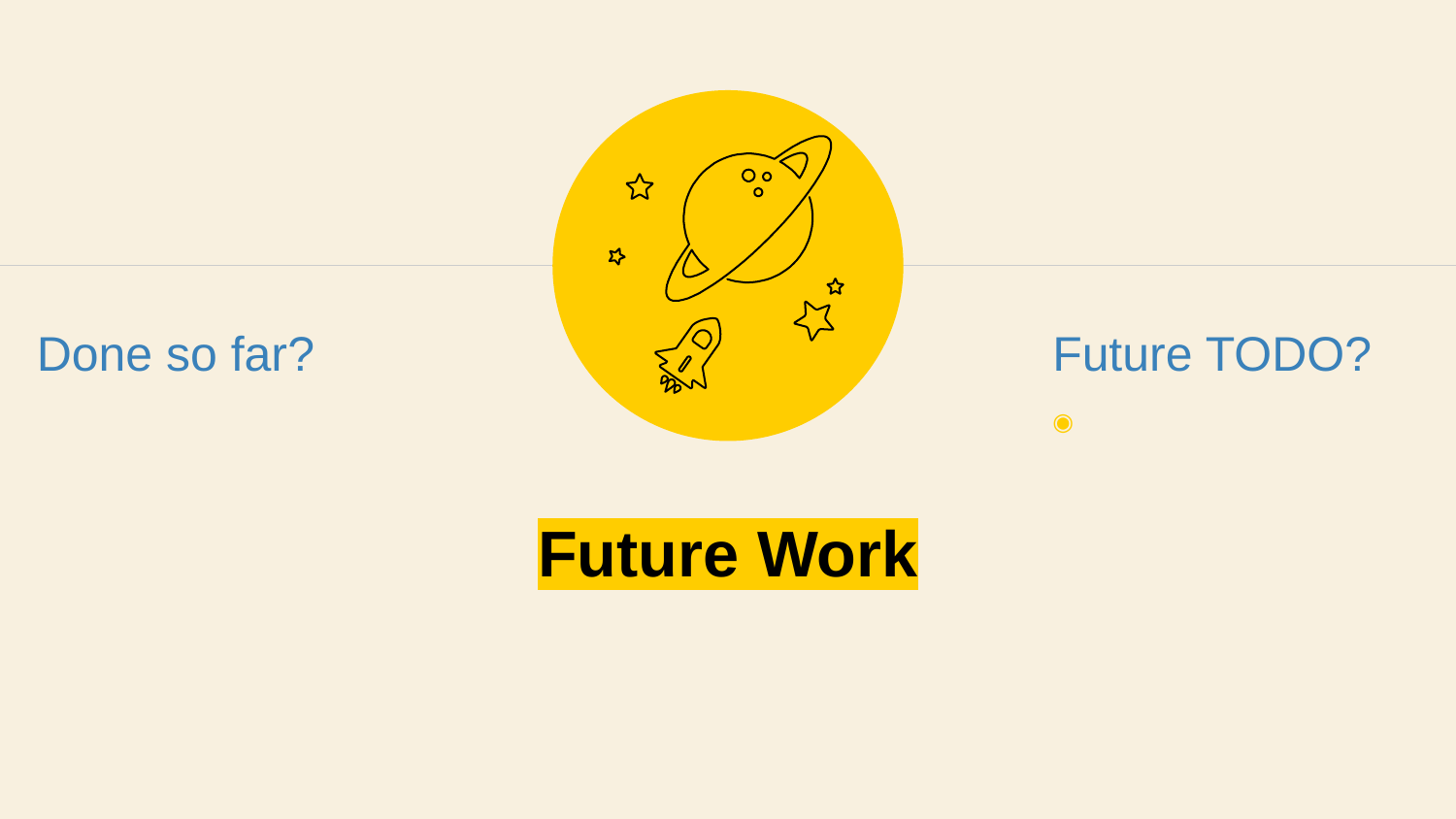

Future TODO?

Done so far?

Future Work